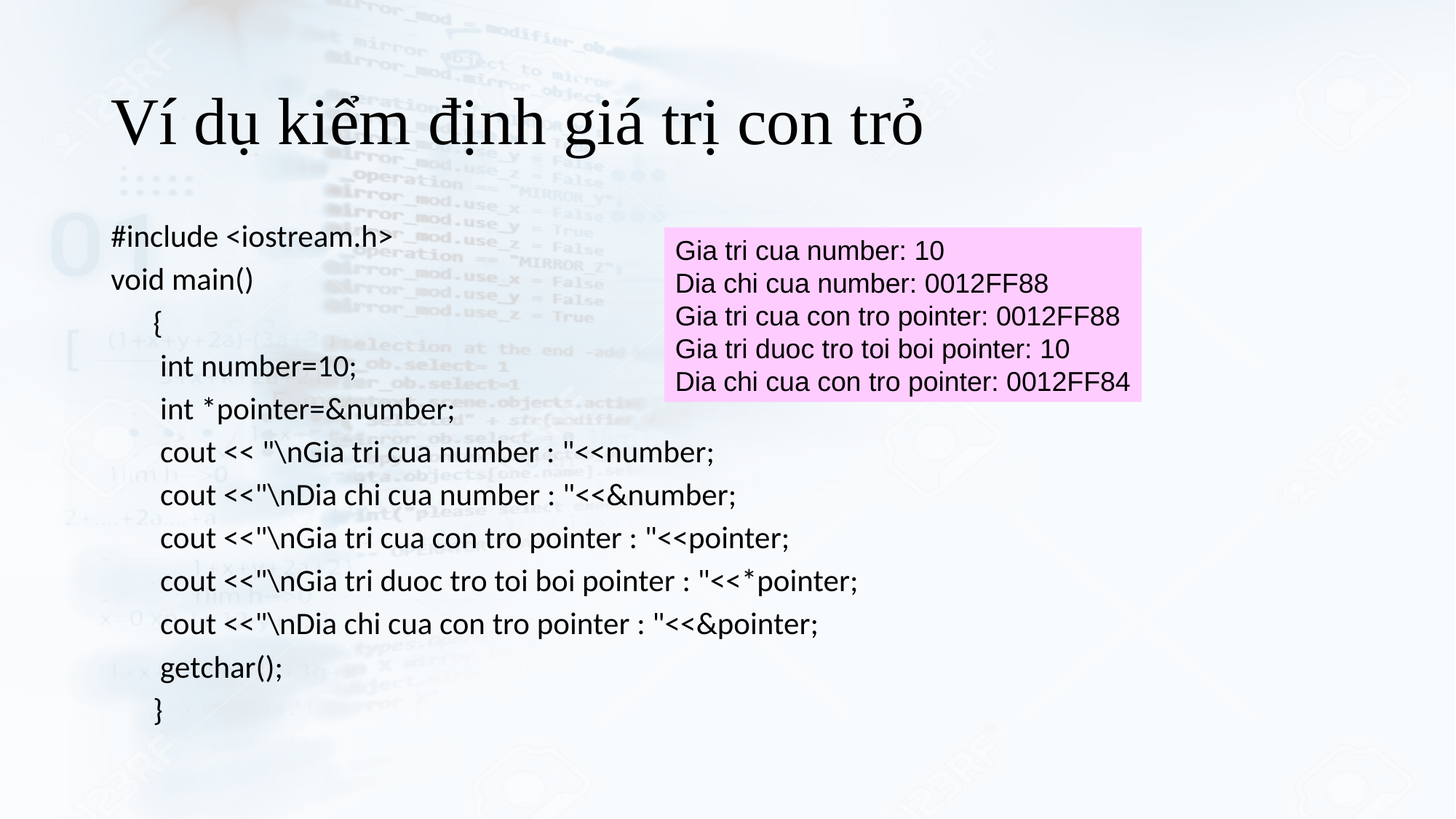

# Ví dụ kiểm định giá trị con trỏ
#include <iostream.h>
void main()
	{
	 int number=10;
	 int *pointer=&number;
	 cout << "\nGia tri cua number : "<<number;
	 cout <<"\nDia chi cua number : "<<&number;
	 cout <<"\nGia tri cua con tro pointer : "<<pointer;
	 cout <<"\nGia tri duoc tro toi boi pointer : "<<*pointer;
	 cout <<"\nDia chi cua con tro pointer : "<<&pointer;
	 getchar();
	}
Gia tri cua number: 10
Dia chi cua number: 0012FF88
Gia tri cua con tro pointer: 0012FF88
Gia tri duoc tro toi boi pointer: 10
Dia chi cua con tro pointer: 0012FF84